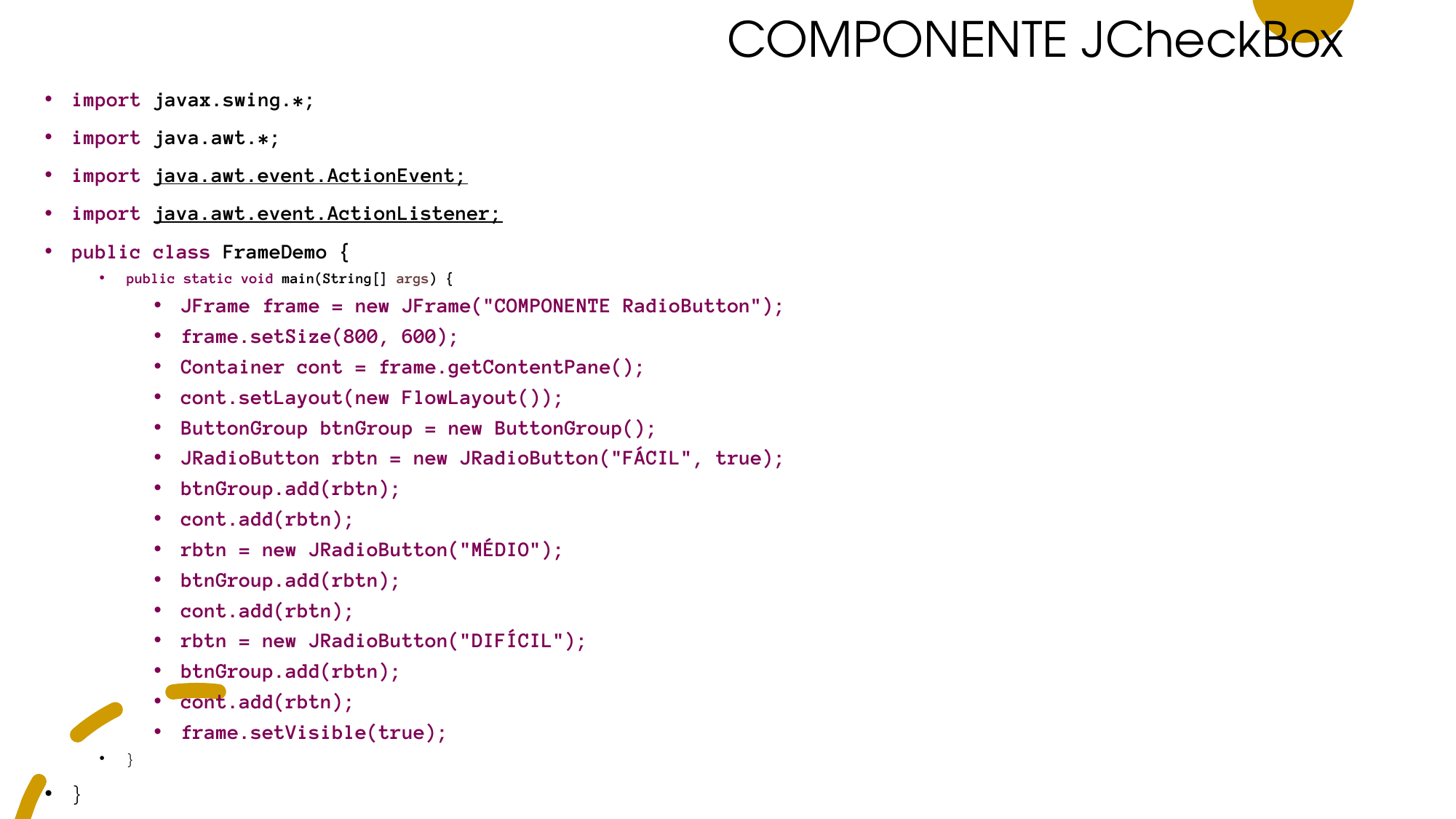

# COMPONENTE JCheckBox
import javax.swing.*;
import java.awt.*;
import java.awt.event.ActionEvent;
import java.awt.event.ActionListener;
public class FrameDemo {
public static void main(String[] args) {
JFrame frame = new JFrame("COMPONENTE RadioButton");
frame.setSize(800, 600);
Container cont = frame.getContentPane();
cont.setLayout(new FlowLayout());
ButtonGroup btnGroup = new ButtonGroup();
JRadioButton rbtn = new JRadioButton("FÁCIL", true);
btnGroup.add(rbtn);
cont.add(rbtn);
rbtn = new JRadioButton("MÉDIO");
btnGroup.add(rbtn);
cont.add(rbtn);
rbtn = new JRadioButton("DIFÍCIL");
btnGroup.add(rbtn);
cont.add(rbtn);
frame.setVisible(true);
}
}